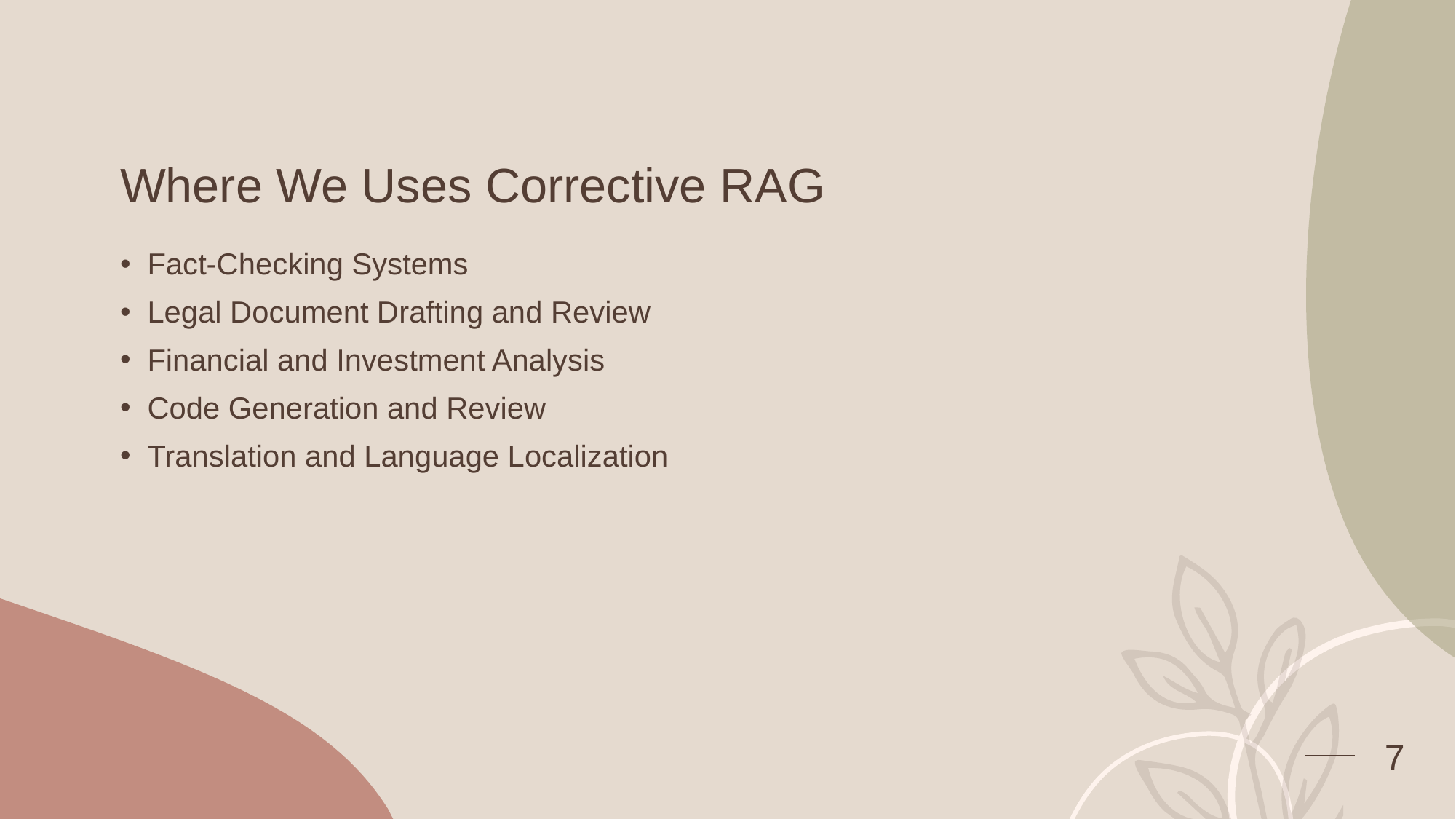

# Where We Uses Corrective RAG
Fact-Checking Systems
Legal Document Drafting and Review
Financial and Investment Analysis
Code Generation and Review
Translation and Language Localization
7